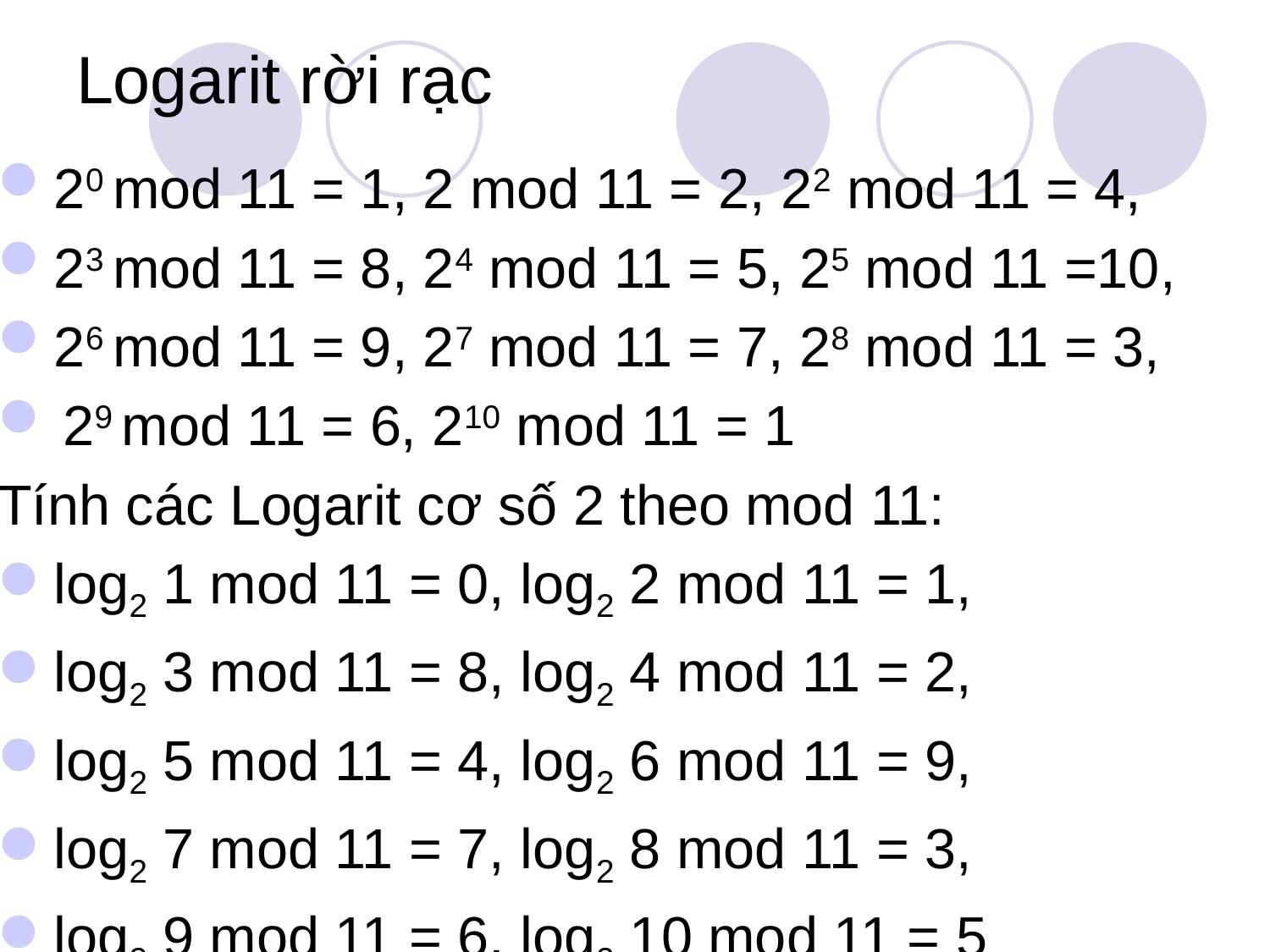

# Logarit rời rạc
20 mod 11 = 1, 2 mod 11 = 2, 22 mod 11 = 4,
23 mod 11 = 8, 24 mod 11 = 5, 25 mod 11 =10,
26 mod 11 = 9, 27 mod 11 = 7, 28 mod 11 = 3,
 29 mod 11 = 6, 210 mod 11 = 1
Tính các Logarit cơ số 2 theo mod 11:
log2 1 mod 11 = 0, log2 2 mod 11 = 1,
log2 3 mod 11 = 8, log2 4 mod 11 = 2,
log2 5 mod 11 = 4, log2 6 mod 11 = 9,
log2 7 mod 11 = 7, log2 8 mod 11 = 3,
log2 9 mod 11 = 6, log2 10 mod 11 = 5